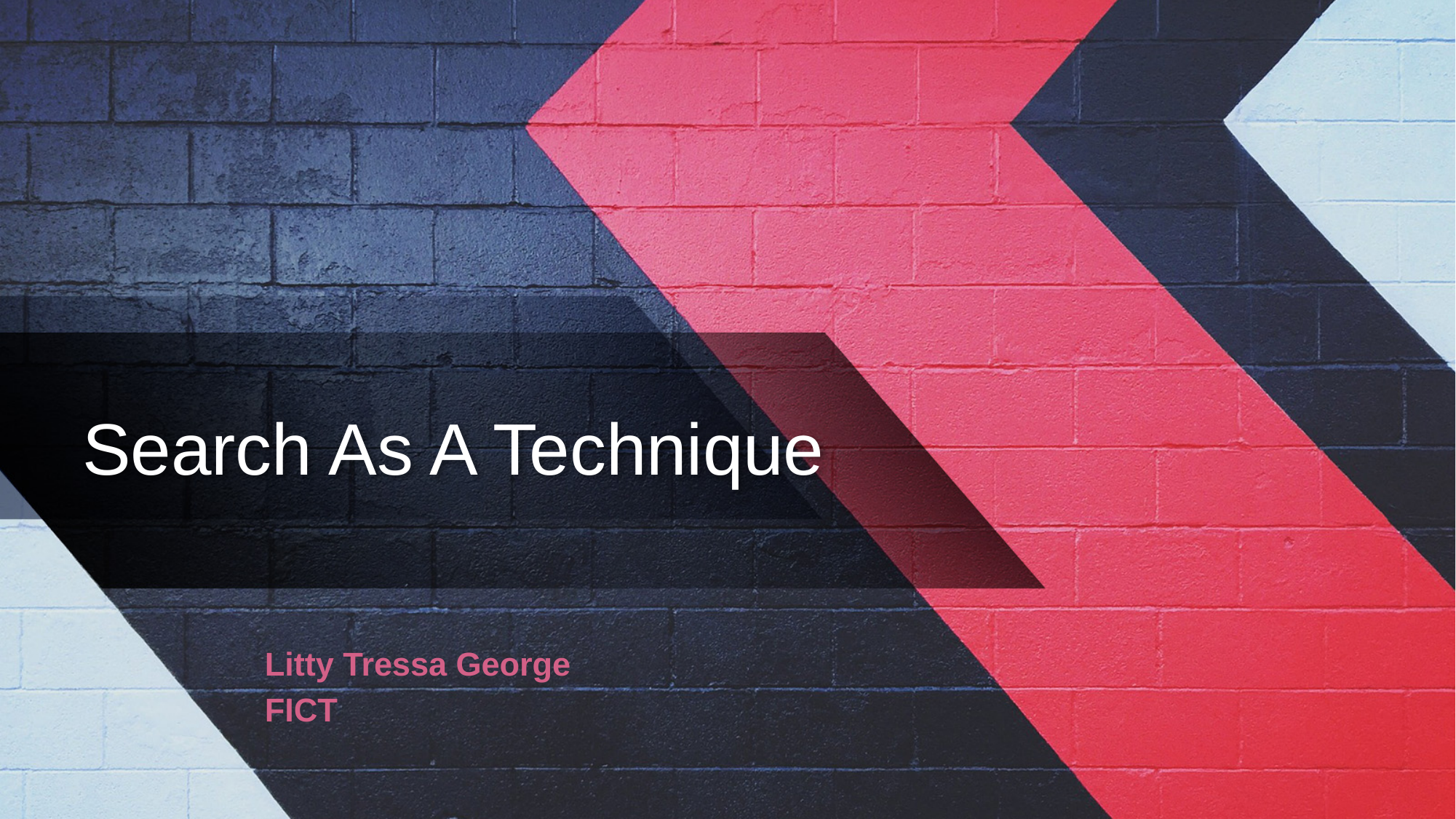

# Search As A Technique
Litty Tressa George
FICT